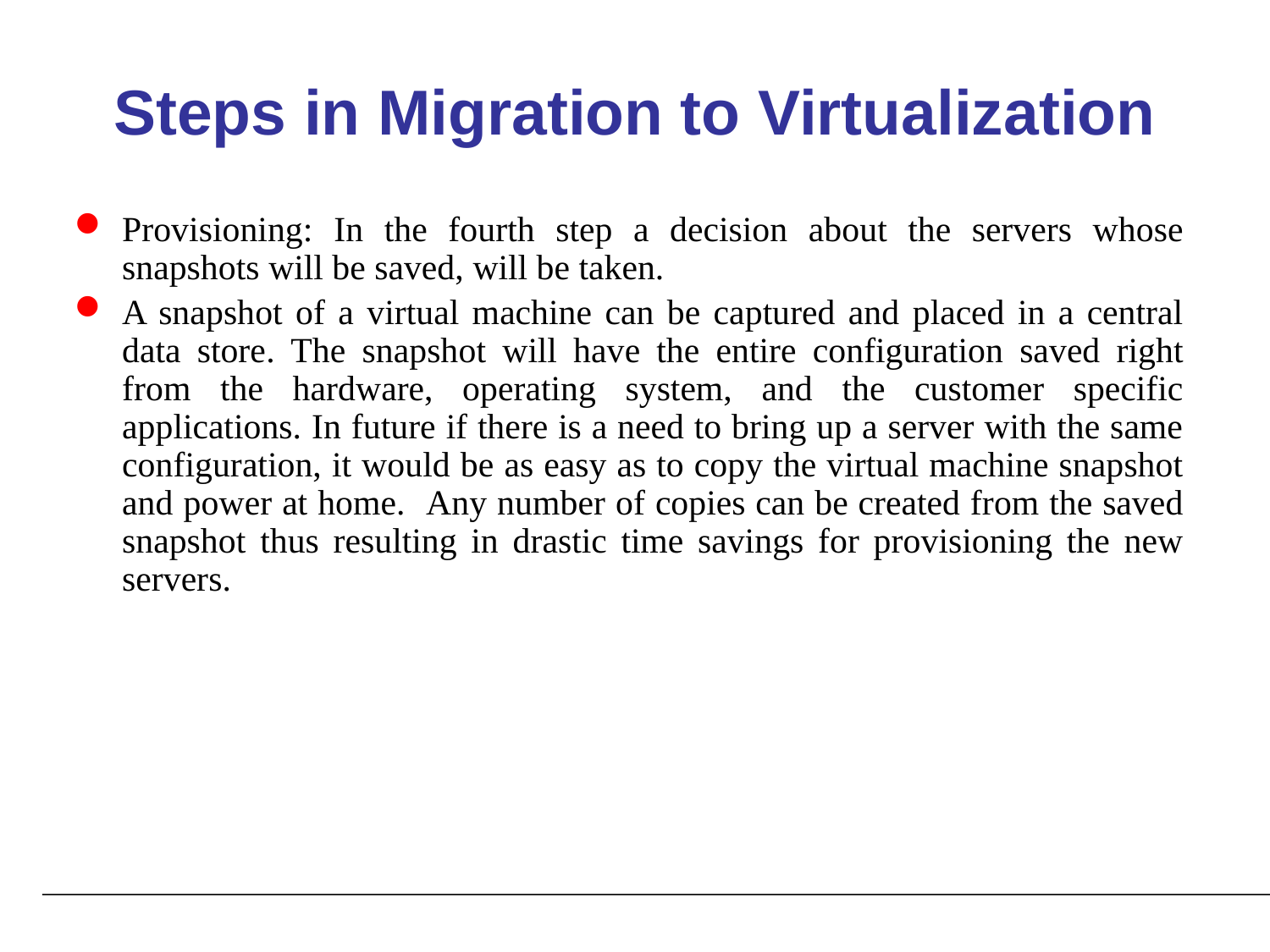

# Steps in Migration to Virtualization
Provisioning: In the fourth step a decision about the servers whose snapshots will be saved, will be taken.
A snapshot of a virtual machine can be captured and placed in a central data store. The snapshot will have the entire configuration saved right from the hardware, operating system, and the customer specific applications. In future if there is a need to bring up a server with the same configuration, it would be as easy as to copy the virtual machine snapshot and power at home.  Any number of copies can be created from the saved snapshot thus resulting in drastic time savings for provisioning the new servers.